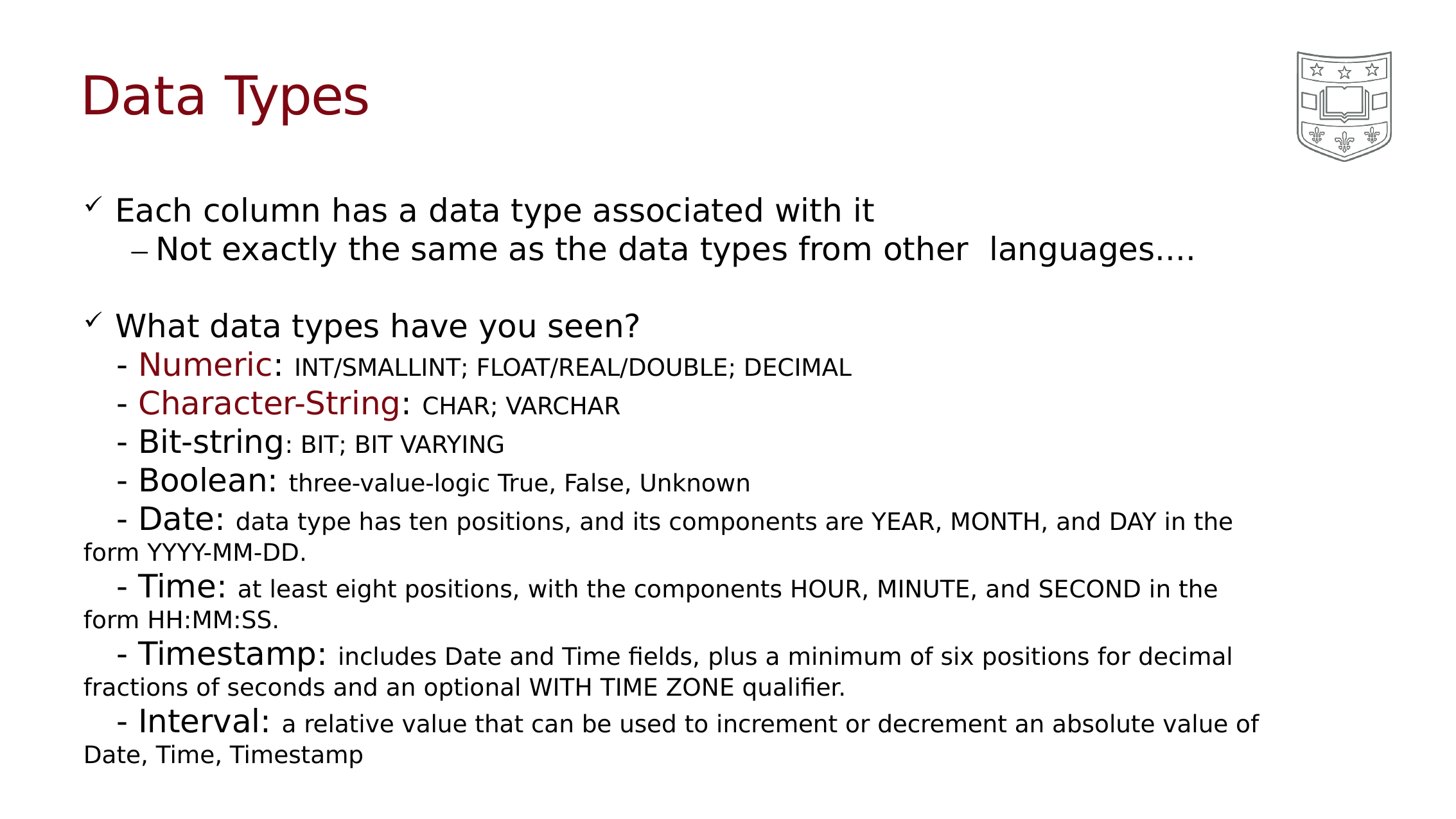

# Data Types
Each column has a data type associated with it
– Not exactly the same as the data types from other  languages....

What data types have you seen?
	- Numeric: INT/SMALLINT; FLOAT/REAL/DOUBLE; DECIMAL
	- Character-String: CHAR; VARCHAR
	- Bit-string: BIT; BIT VARYING
	- Boolean: three-value-logic True, False, Unknown
	- Date: data type has ten positions, and its components are YEAR, MONTH, and DAY in the form YYYY-MM-DD.
	- Time: at least eight positions, with the components HOUR, MINUTE, and SECOND in the form HH:MM:SS.
	- Timestamp: includes Date and Time fields, plus a minimum of six positions for decimal fractions of seconds and an optional WITH TIME ZONE qualifier.
	- Interval: a relative value that can be used to increment or decrement an absolute value of Date, Time, Timestamp